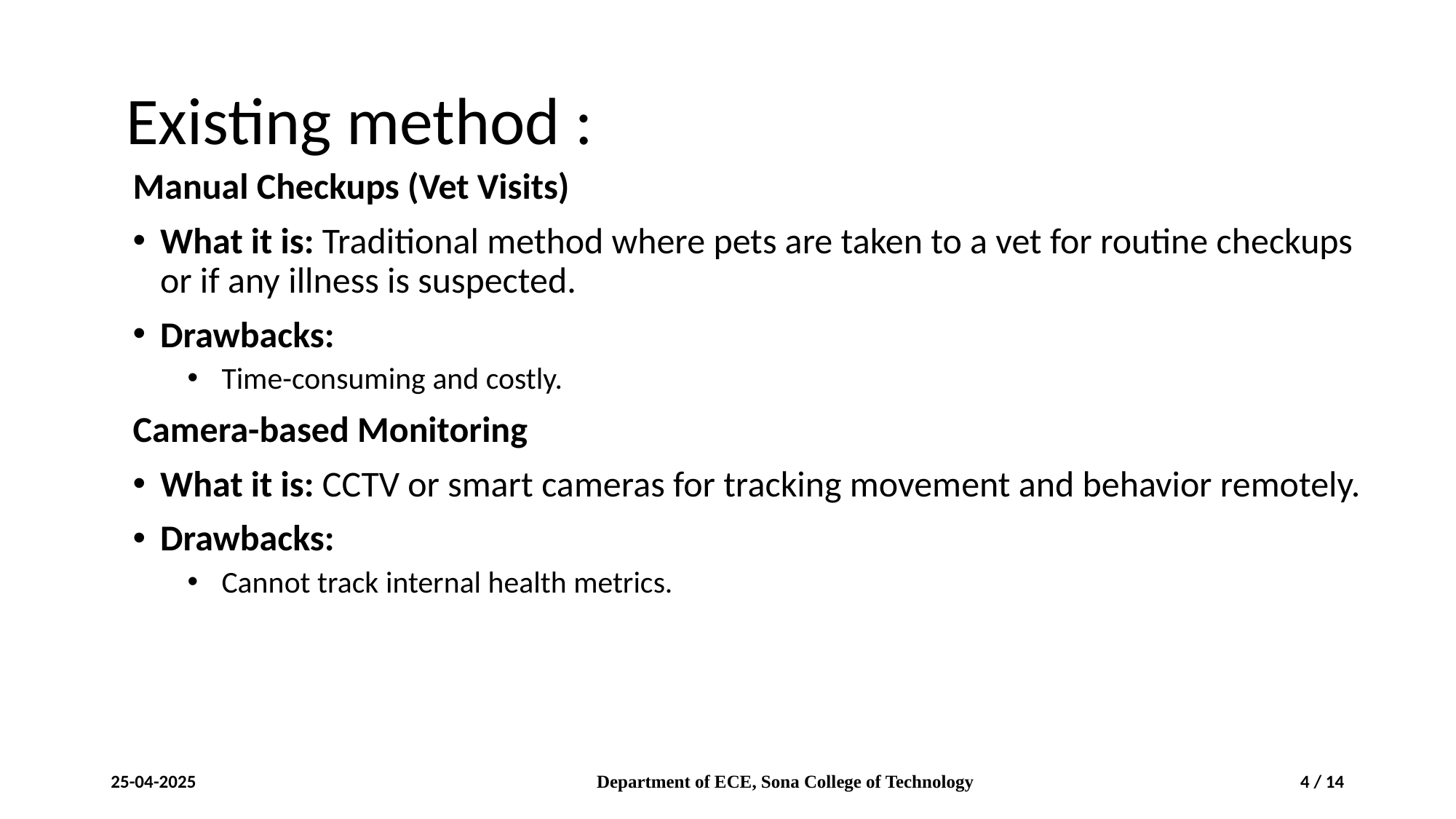

# Existing method :
Manual Checkups (Vet Visits)
What it is: Traditional method where pets are taken to a vet for routine checkups or if any illness is suspected.
Drawbacks:
Time-consuming and costly.
Camera-based Monitoring
What it is: CCTV or smart cameras for tracking movement and behavior remotely.
Drawbacks:
Cannot track internal health metrics.

25-04-2025
Department of ECE, Sona College of Technology
4 / 14